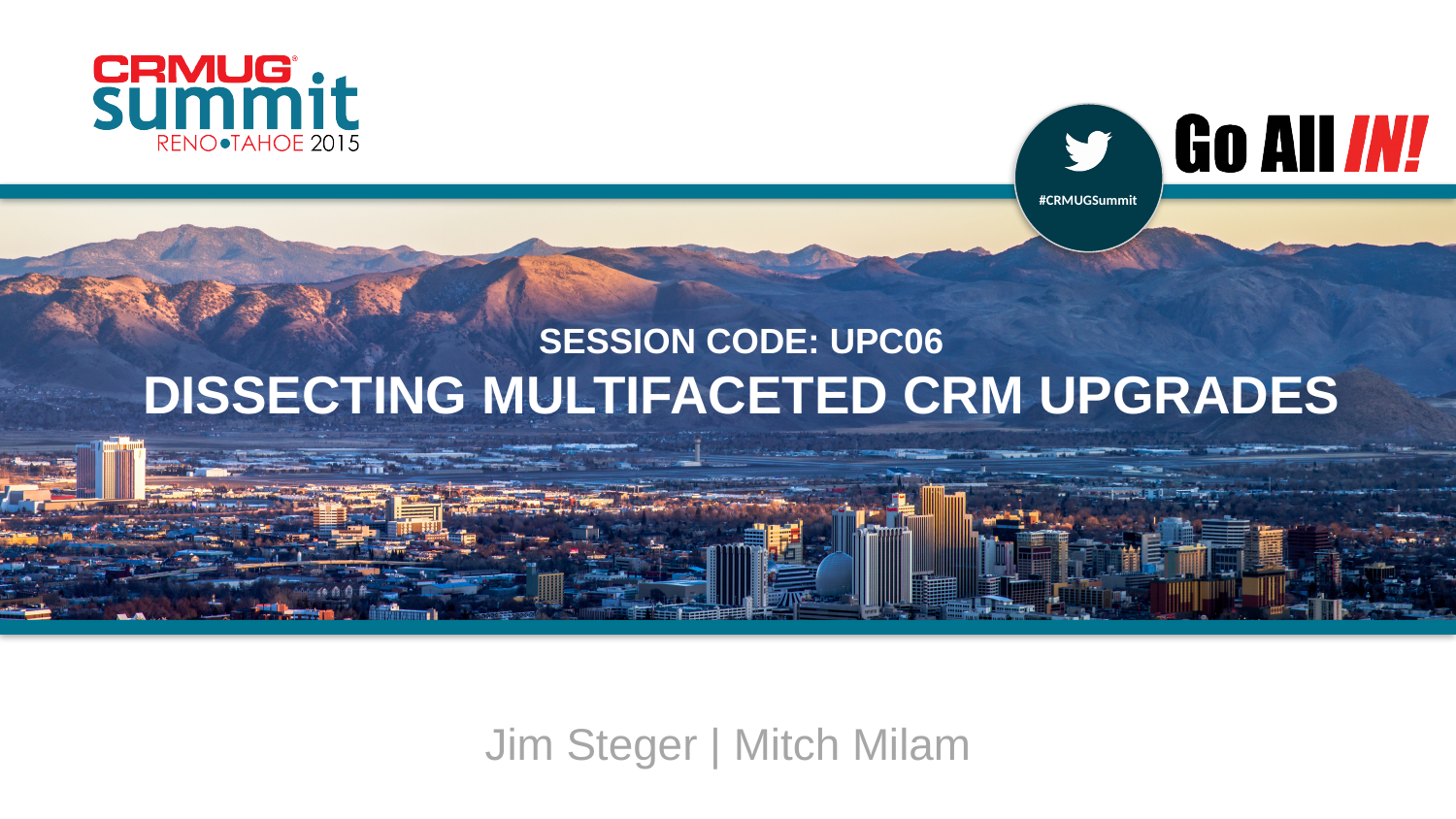

Session code: UPC06
Dissecting Multifaceted CRM Upgrades

Jim Steger | Mitch Milam